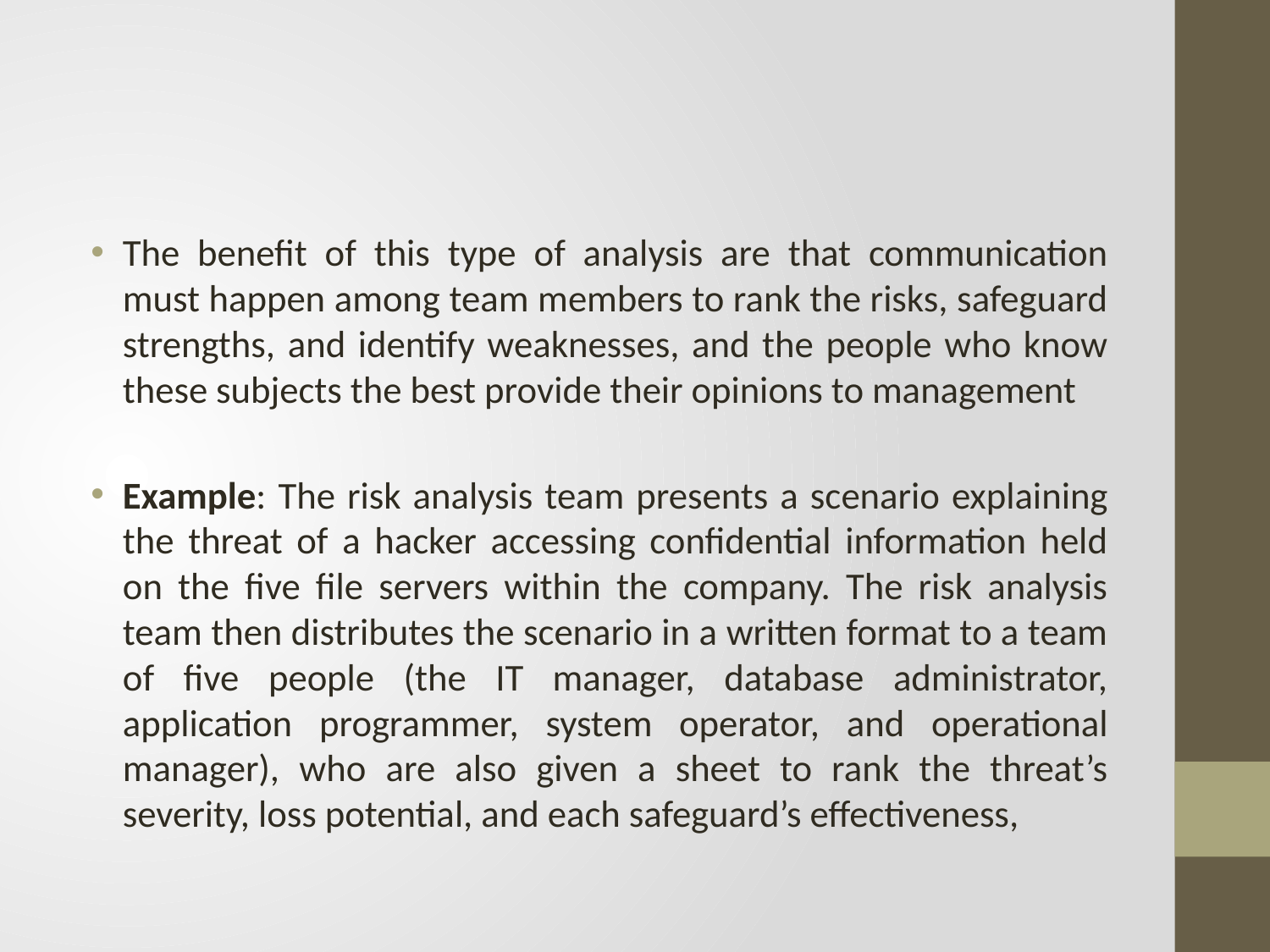

#
The benefit of this type of analysis are that communication must happen among team members to rank the risks, safeguard strengths, and identify weaknesses, and the people who know these subjects the best provide their opinions to management

Example: The risk analysis team presents a scenario explaining the threat of a hacker accessing confidential information held on the five file servers within the company. The risk analysis team then distributes the scenario in a written format to a team of five people (the IT manager, database administrator, application programmer, system operator, and operational manager), who are also given a sheet to rank the threat’s severity, loss potential, and each safeguard’s effectiveness,